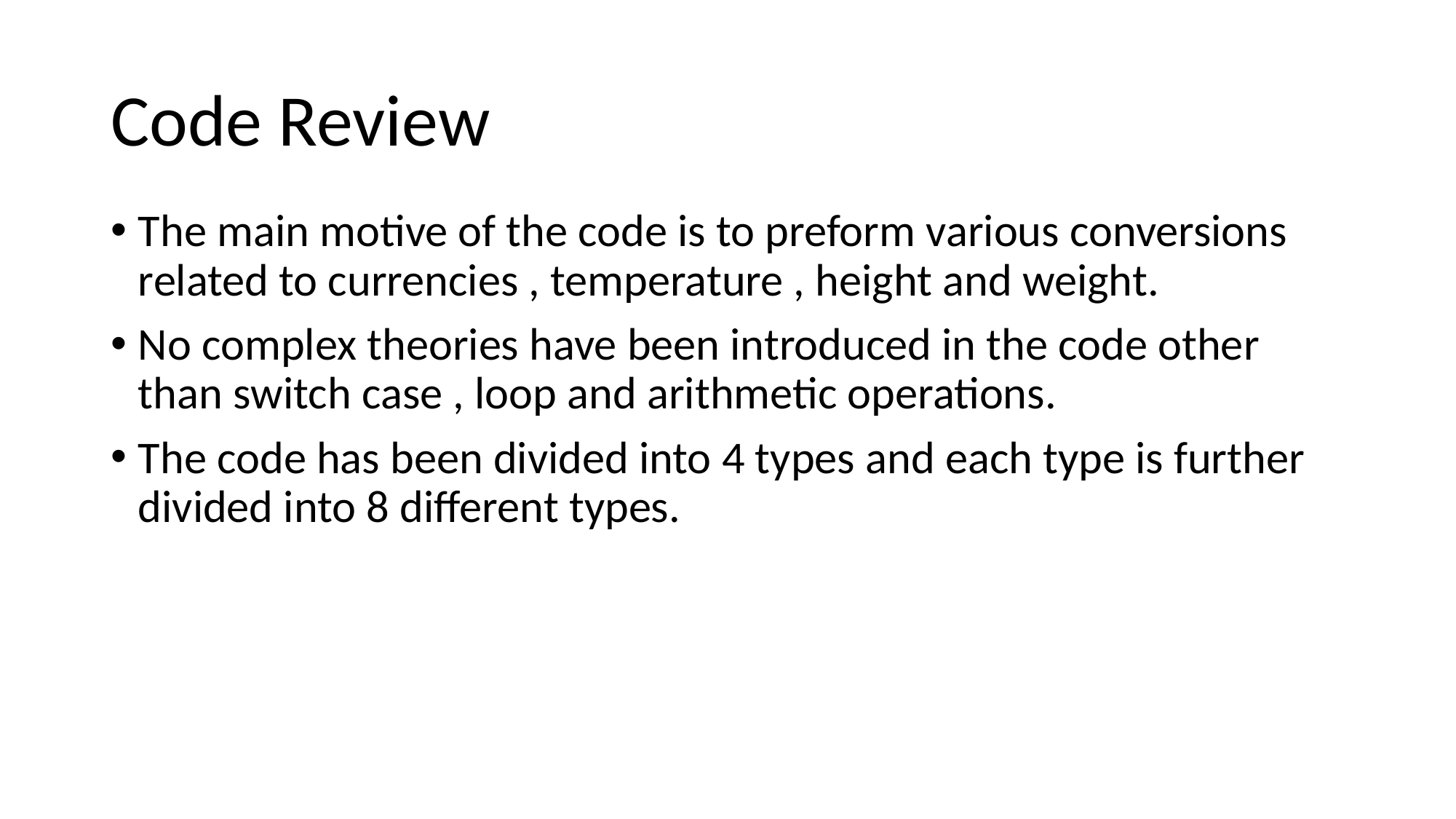

# Code Review
The main motive of the code is to preform various conversions related to currencies , temperature , height and weight.
No complex theories have been introduced in the code other than switch case , loop and arithmetic operations.
The code has been divided into 4 types and each type is further divided into 8 different types.